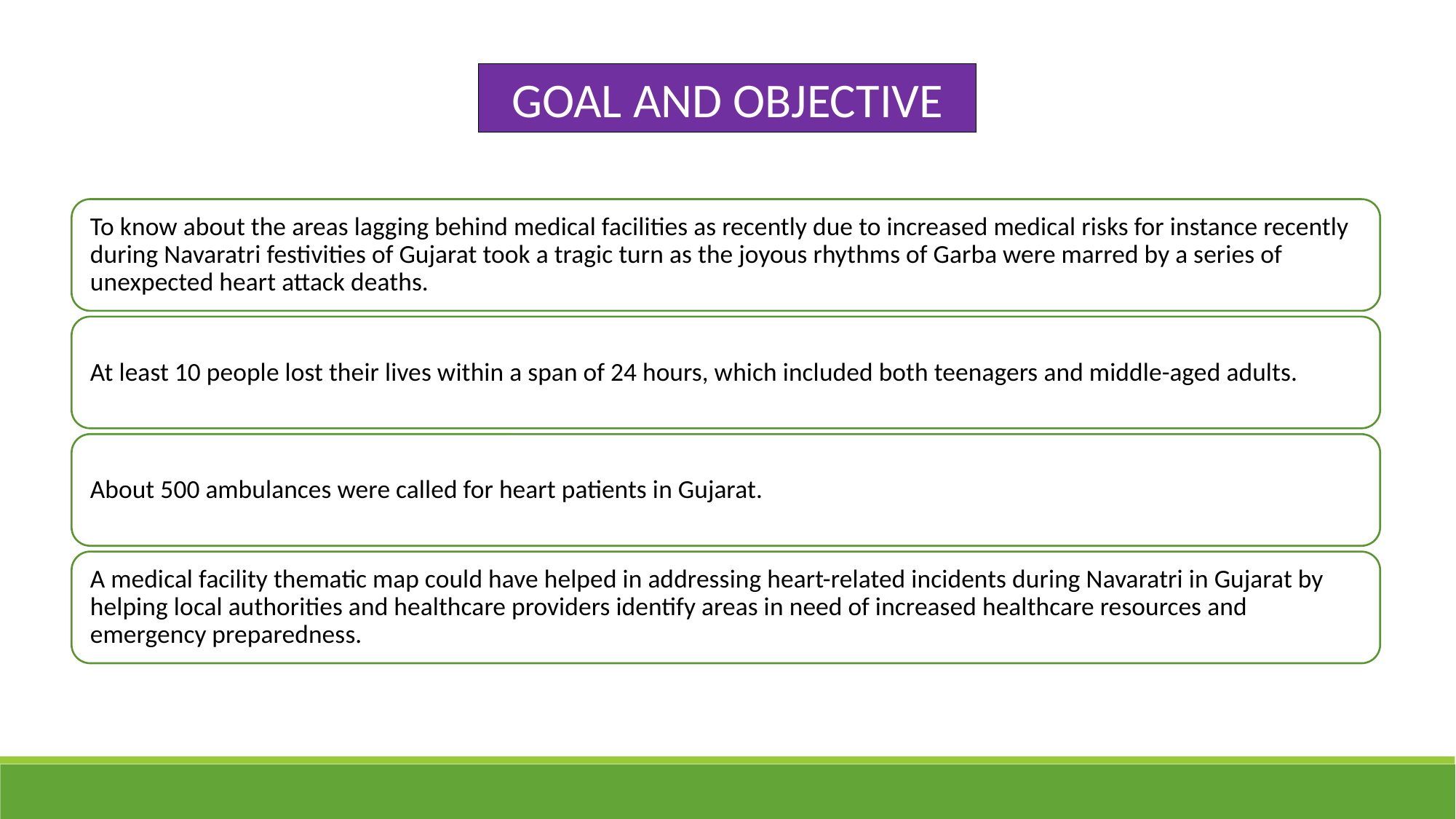

GOAL AND OBJECTIVE
To know about the areas lagging behind medical facilities as recently due to increased medical risks for instance recently during Navaratri festivities of Gujarat took a tragic turn as the joyous rhythms of Garba were marred by a series of unexpected heart attack deaths.
At least 10 people lost their lives within a span of 24 hours, which included both teenagers and middle-aged adults.
About 500 ambulances were called for heart patients in Gujarat.
A medical facility thematic map could have helped in addressing heart-related incidents during Navaratri in Gujarat by helping local authorities and healthcare providers identify areas in need of increased healthcare resources and emergency preparedness.